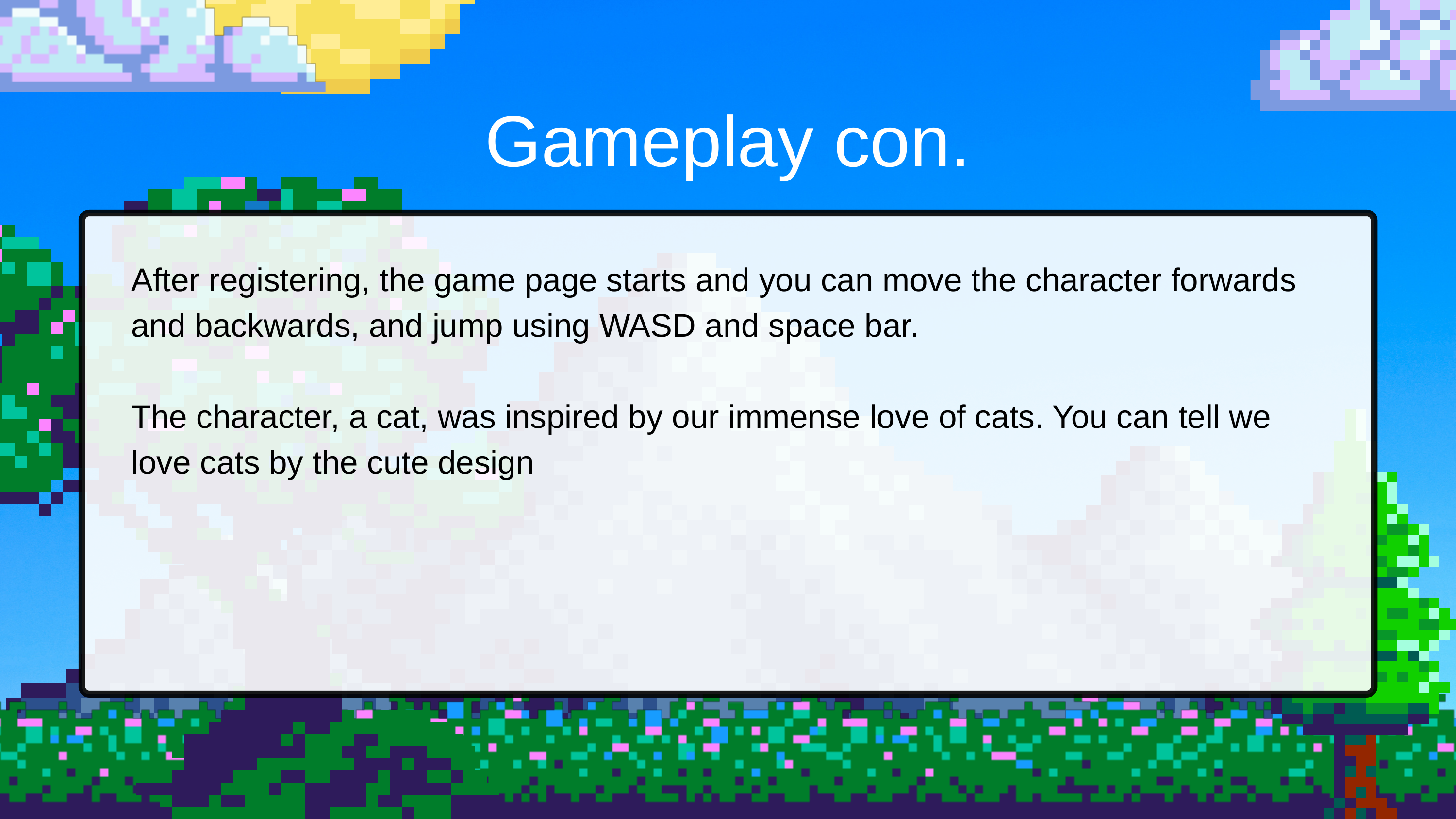

Gameplay con.

After registering, the game page starts and you can move the character forwards and backwards, and jump using WASD and space bar.

The character, a cat, was inspired by our immense love of cats. You can tell we love cats by the cute design